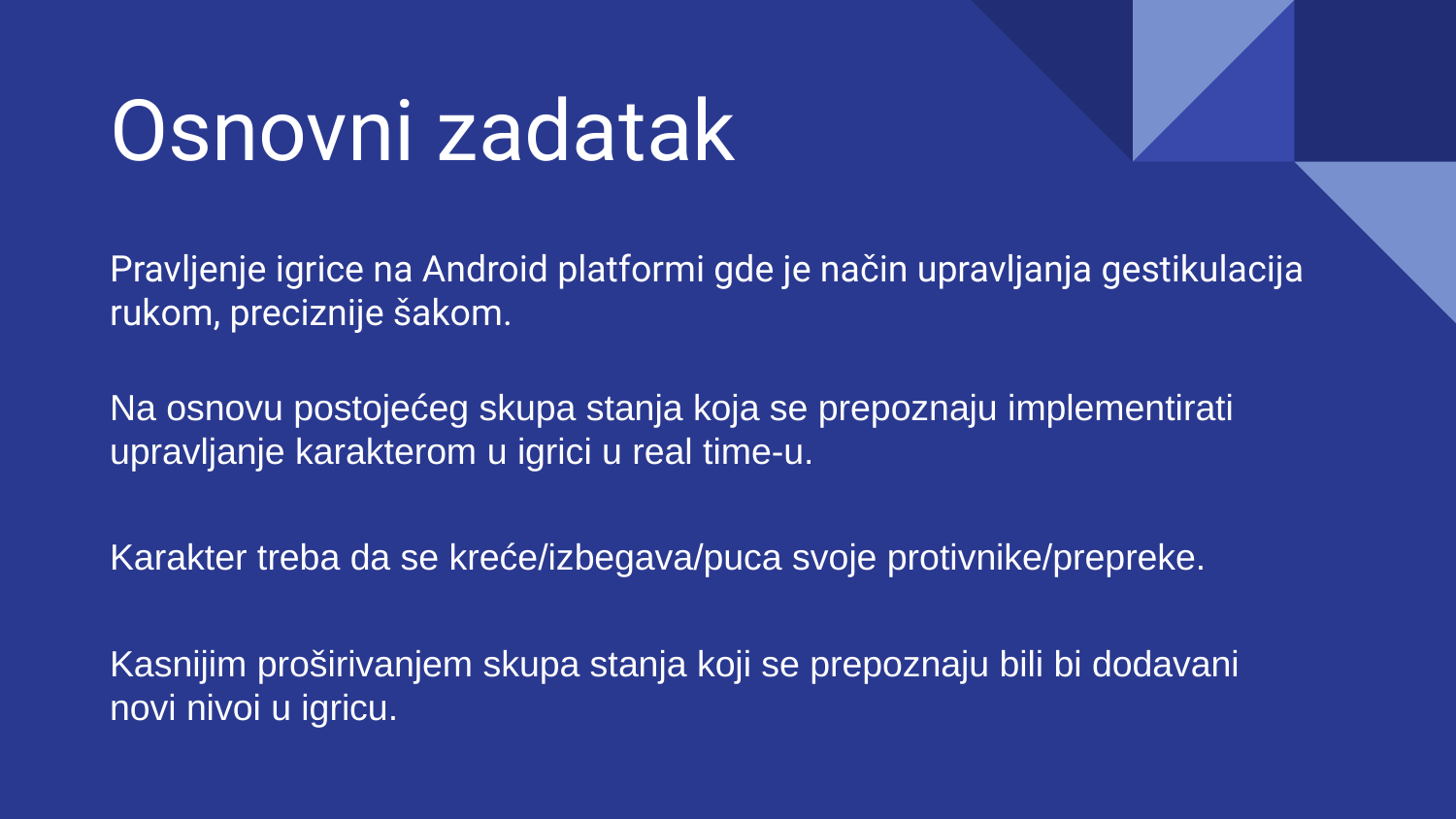

# Osnovni zadatak
Pravljenje igrice na Android platformi gde je način upravljanja gestikulacija rukom, preciznije šakom.

Na osnovu postojećeg skupa stanja koja se prepoznaju implementirati upravljanje karakterom u igrici u real time-u.
Karakter treba da se kreće/izbegava/puca svoje protivnike/prepreke.

Kasnijim proširivanjem skupa stanja koji se prepoznaju bili bi dodavani novi nivoi u igricu.